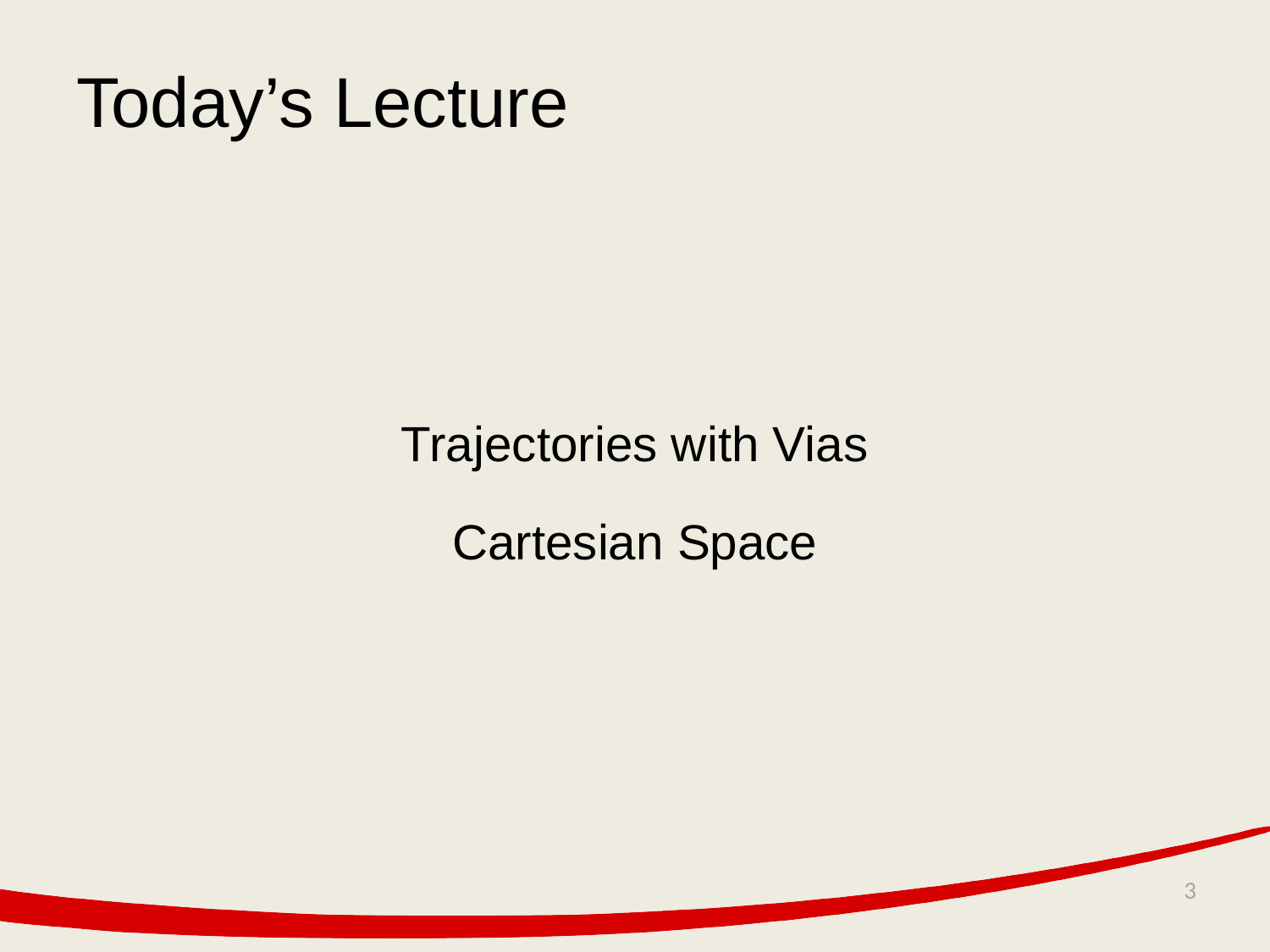

# Today’s Lecture
Trajectories with Vias
Cartesian Space